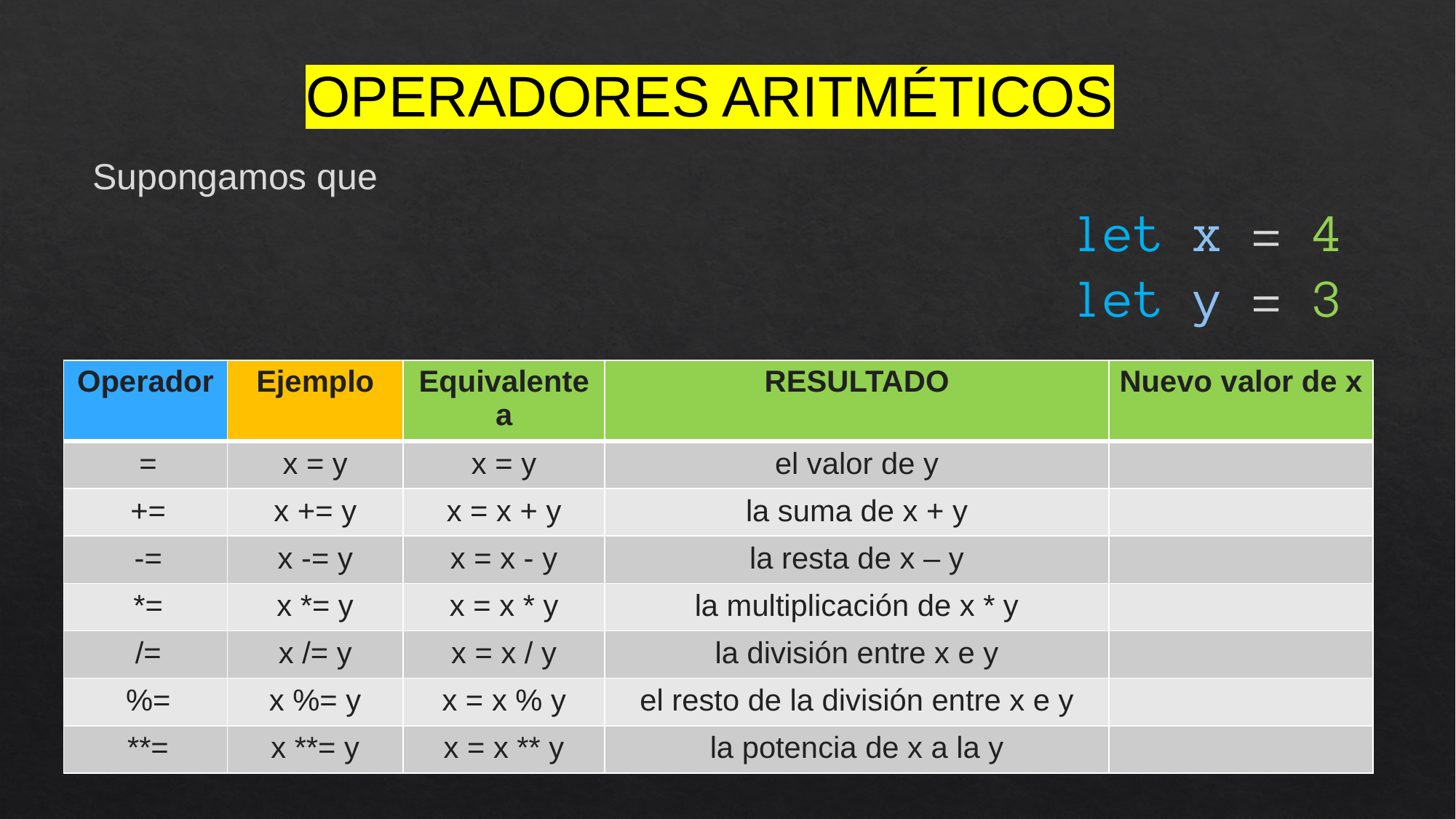

OPERADORES ARITMÉTICOS
Supongamos que
									let x = 4
									let y = 3

| Operador | Ejemplo | Equivalente a | RESULTADO | Nuevo valor de x |
| --- | --- | --- | --- | --- |
| = | x = y | x = y | el valor de y |  |
| += | x += y | x = x + y | la suma de x + y |  |
| -= | x -= y | x = x - y | la resta de x – y |  |
| \*= | x \*= y | x = x \* y | la multiplicación de x \* y |  |
| /= | x /= y | x = x / y | la división entre x e y |  |
| %= | x %= y | x = x % y | el resto de la división entre x e y |  |
| \*\*= | x \*\*= y | x = x \*\* y | la potencia de x a la y |  |